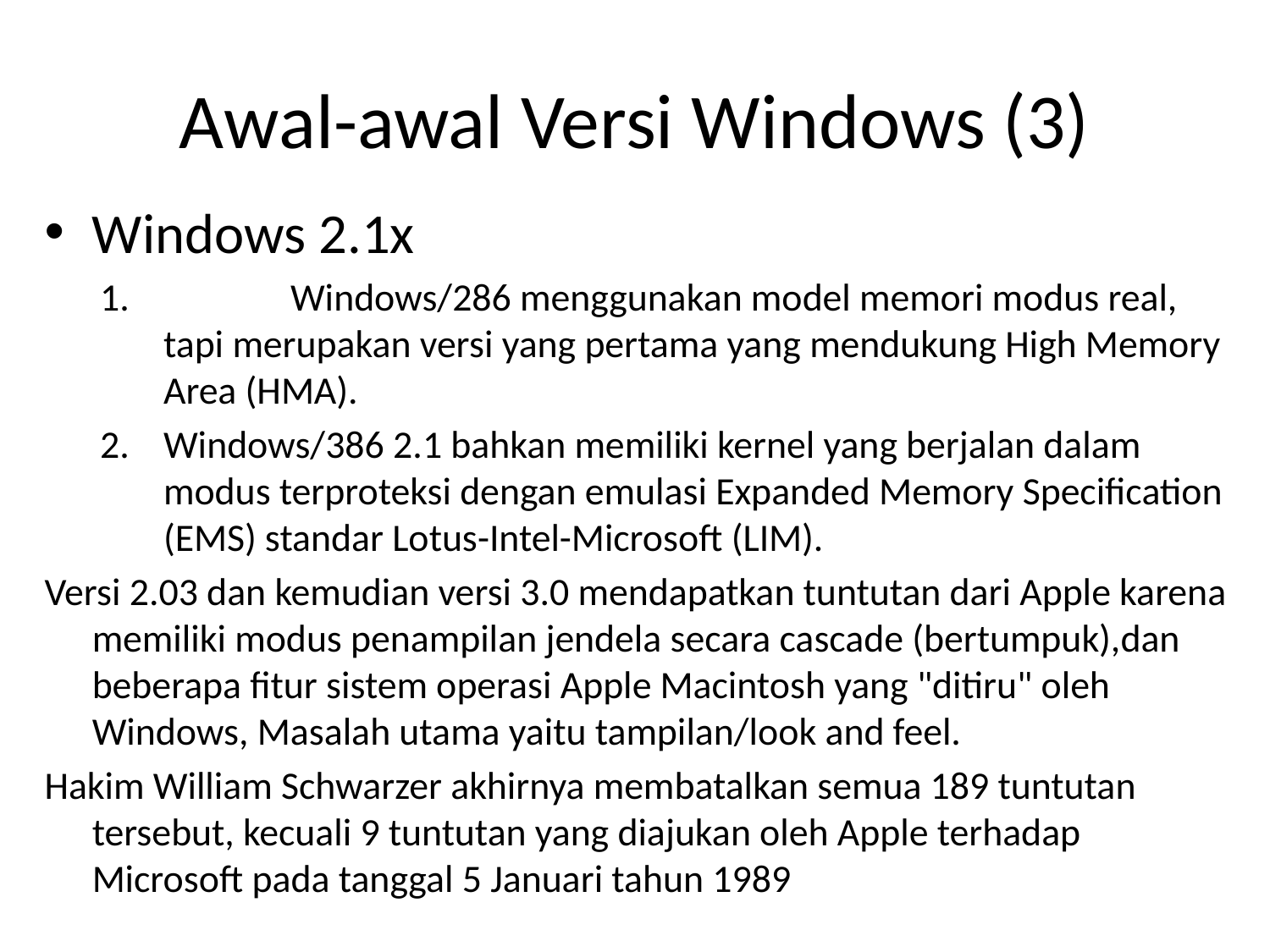

# Awal-awal Versi Windows (3)
Windows 2.1x
	Windows/286 menggunakan model memori modus real, tapi merupakan versi yang pertama yang mendukung High Memory Area (HMA).
Windows/386 2.1 bahkan memiliki kernel yang berjalan dalam modus terproteksi dengan emulasi Expanded Memory Specification (EMS) standar Lotus-Intel-Microsoft (LIM).
Versi 2.03 dan kemudian versi 3.0 mendapatkan tuntutan dari Apple karena memiliki modus penampilan jendela secara cascade (bertumpuk),dan beberapa fitur sistem operasi Apple Macintosh yang "ditiru" oleh Windows, Masalah utama yaitu tampilan/look and feel.
Hakim William Schwarzer akhirnya membatalkan semua 189 tuntutan tersebut, kecuali 9 tuntutan yang diajukan oleh Apple terhadap Microsoft pada tanggal 5 Januari tahun 1989